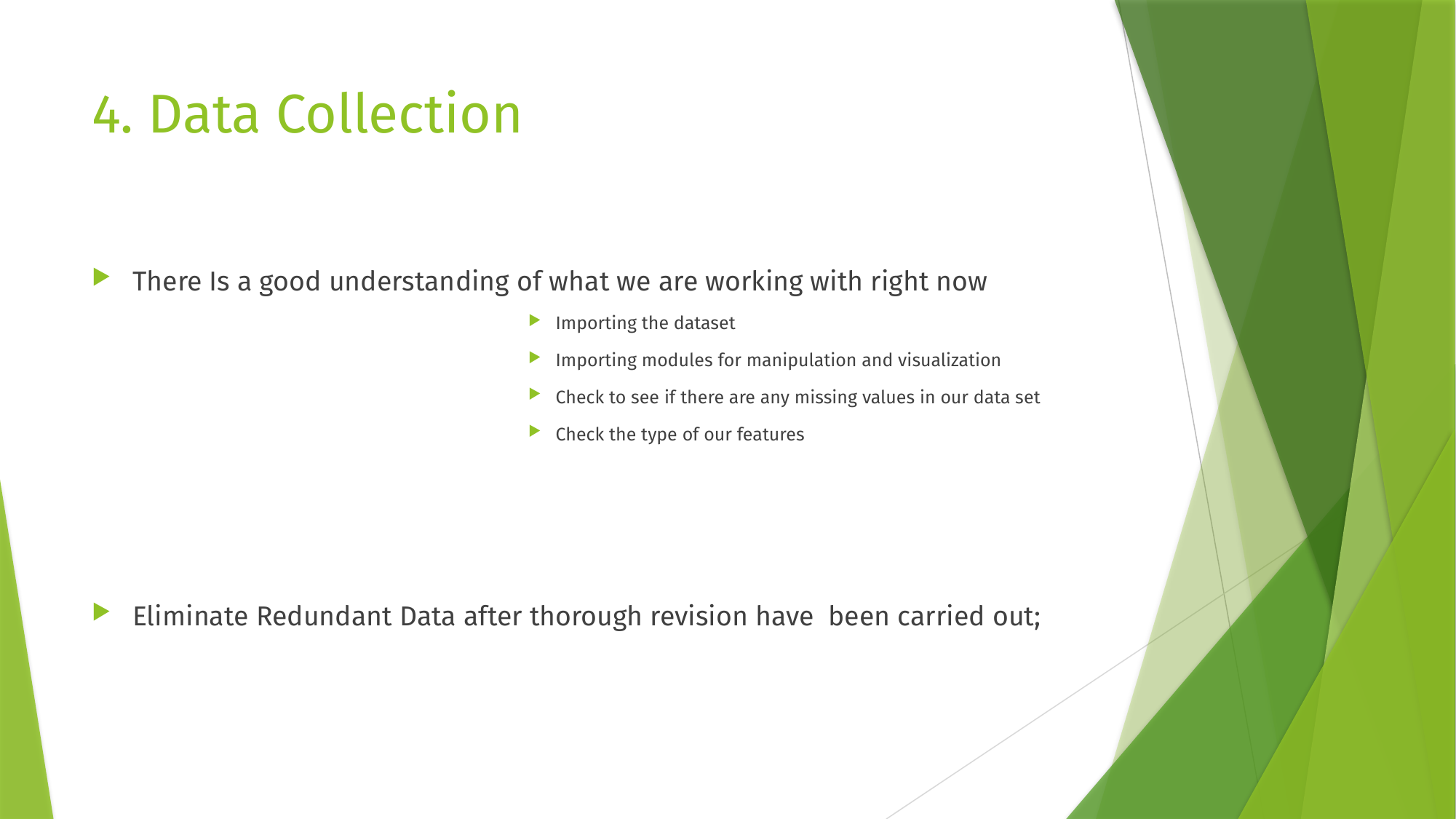

# 4. Data Collection
There Is a good understanding of what we are working with right now
Importing the dataset
Importing modules for manipulation and visualization
Check to see if there are any missing values in our data set
Check the type of our features

Eliminate Redundant Data after thorough revision have  been carried out;